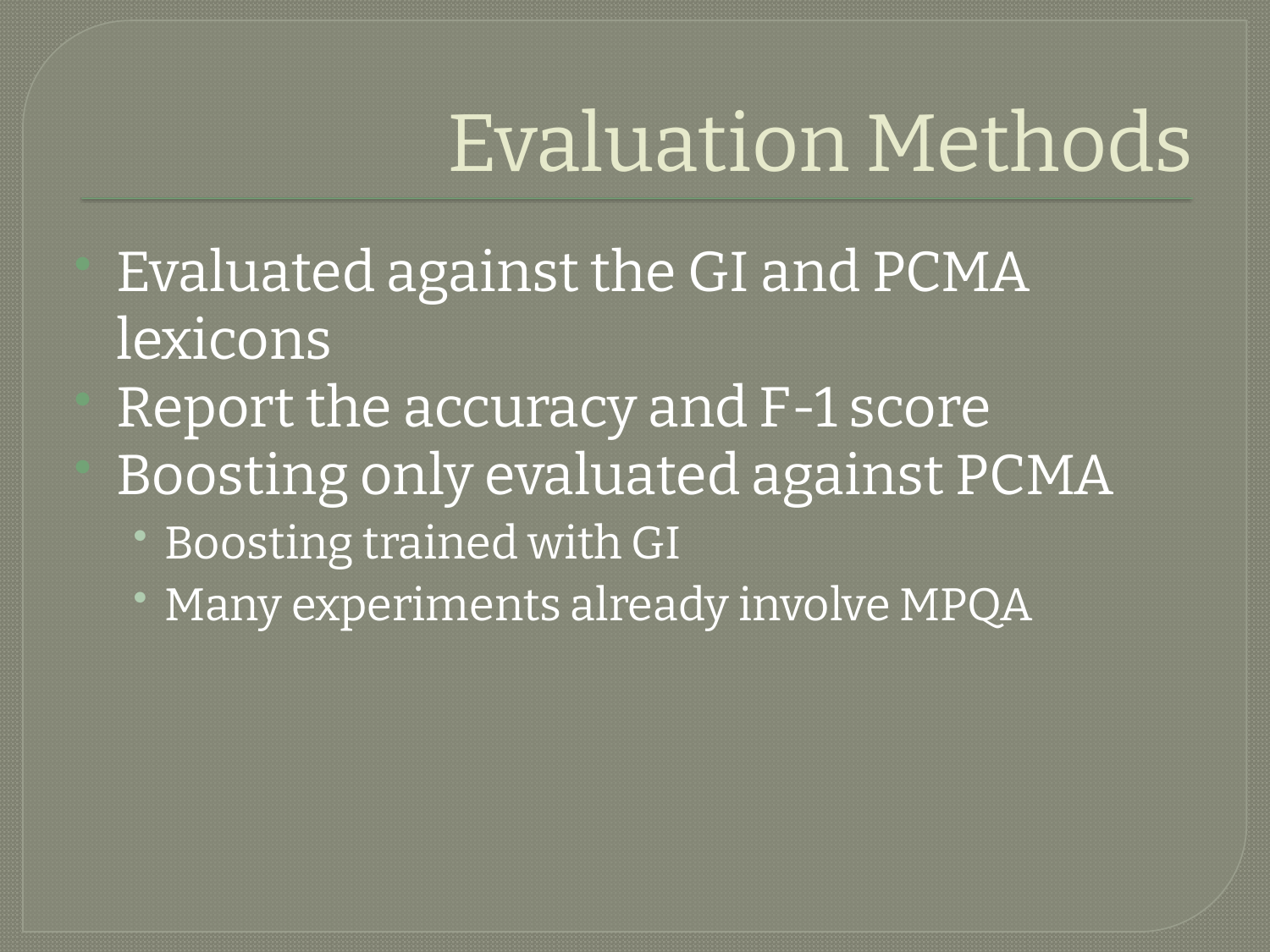

# Evaluation Methods
Evaluated against the GI and PCMA lexicons
Report the accuracy and F-1 score
Boosting only evaluated against PCMA
Boosting trained with GI
Many experiments already involve MPQA